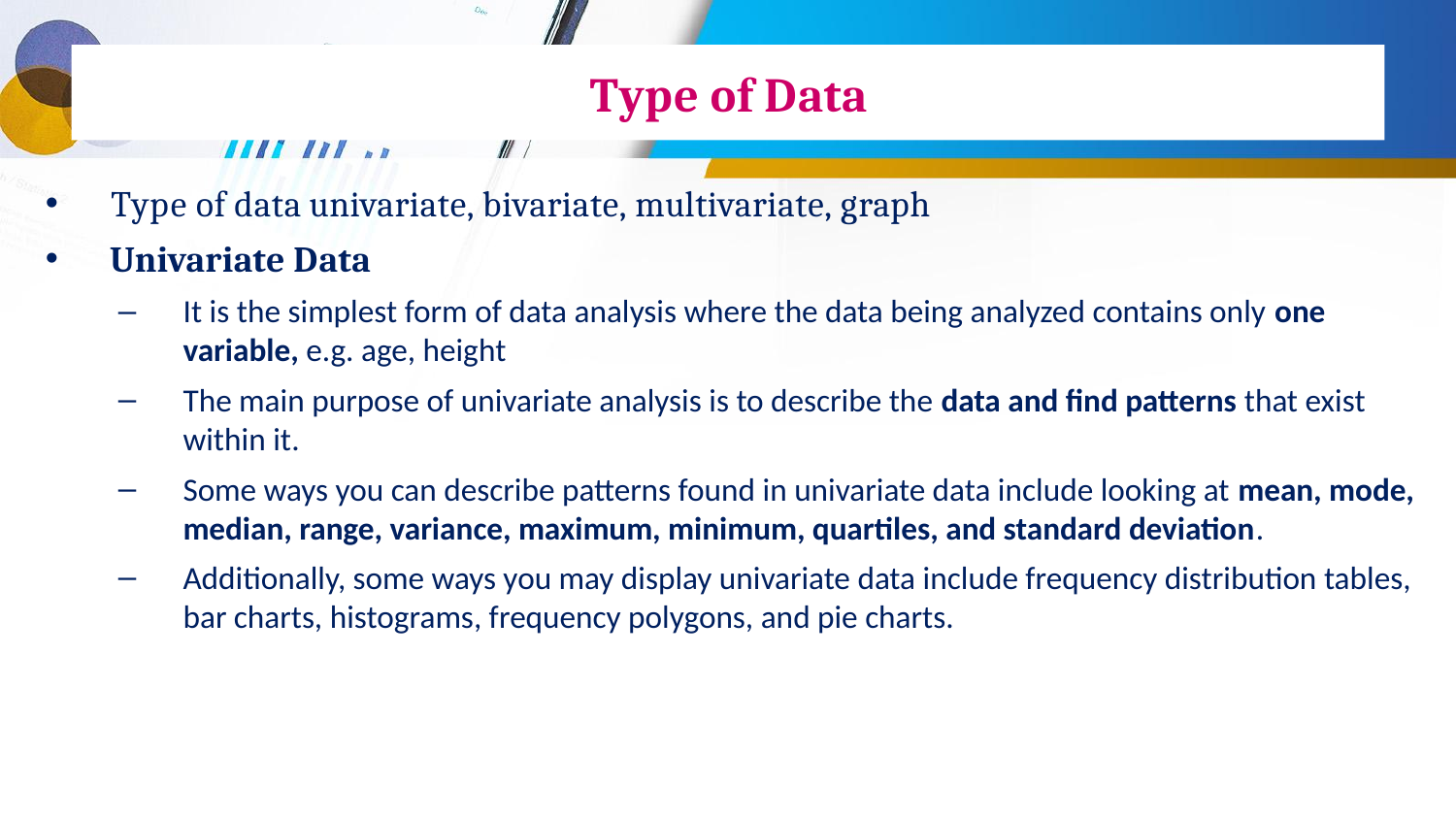

# Type of Data
Type of data univariate, bivariate, multivariate, graph
Univariate Data
It is the simplest form of data analysis where the data being analyzed contains only one variable, e.g. age, height
The main purpose of univariate analysis is to describe the data and find patterns that exist within it.
Some ways you can describe patterns found in univariate data include looking at mean, mode, median, range, variance, maximum, minimum, quartiles, and standard deviation.
Additionally, some ways you may display univariate data include frequency distribution tables, bar charts, histograms, frequency polygons, and pie charts.